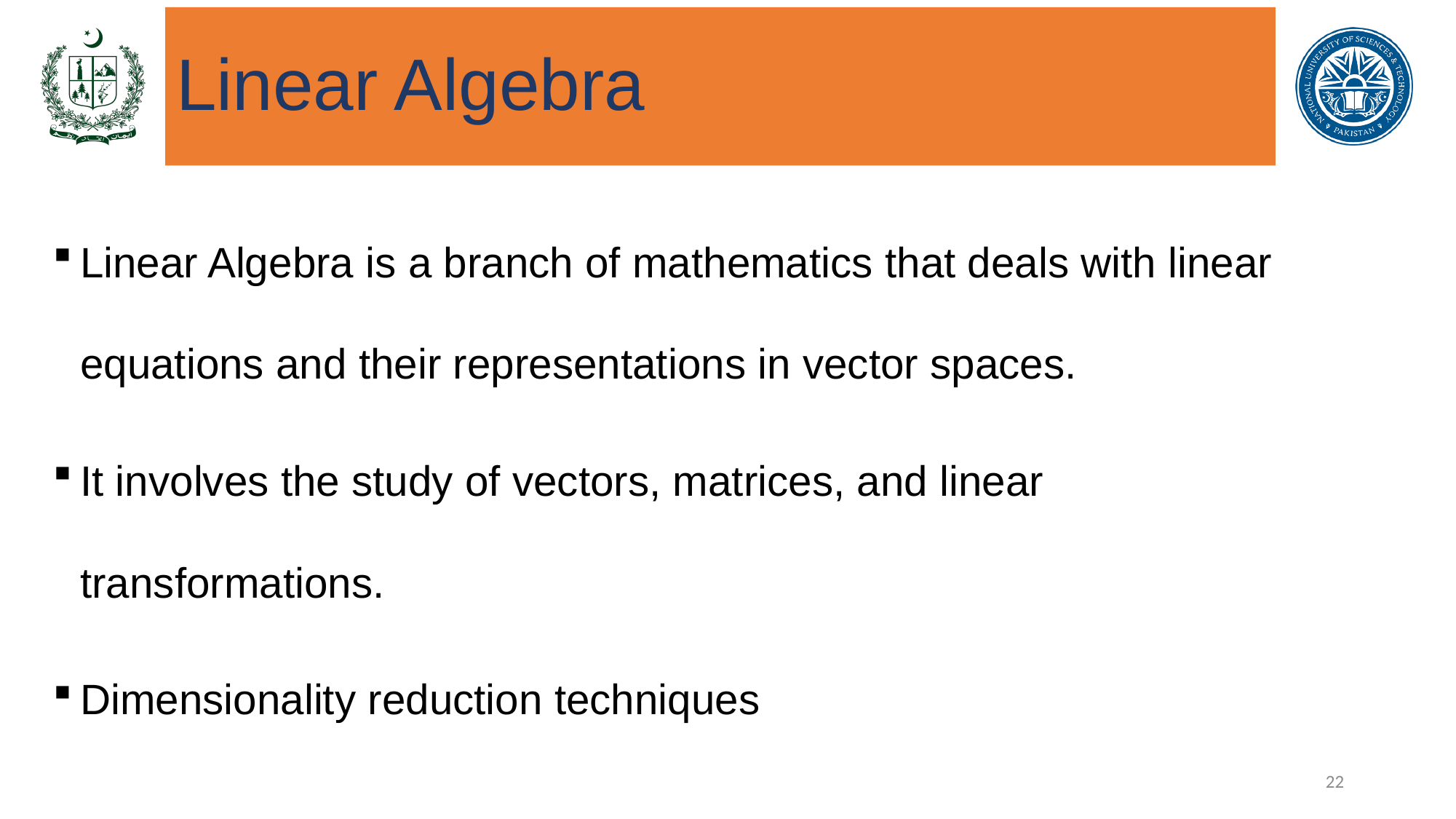

# Linear Algebra
Linear Algebra is a branch of mathematics that deals with linear equations and their representations in vector spaces.
It involves the study of vectors, matrices, and linear transformations.
Dimensionality reduction techniques

22